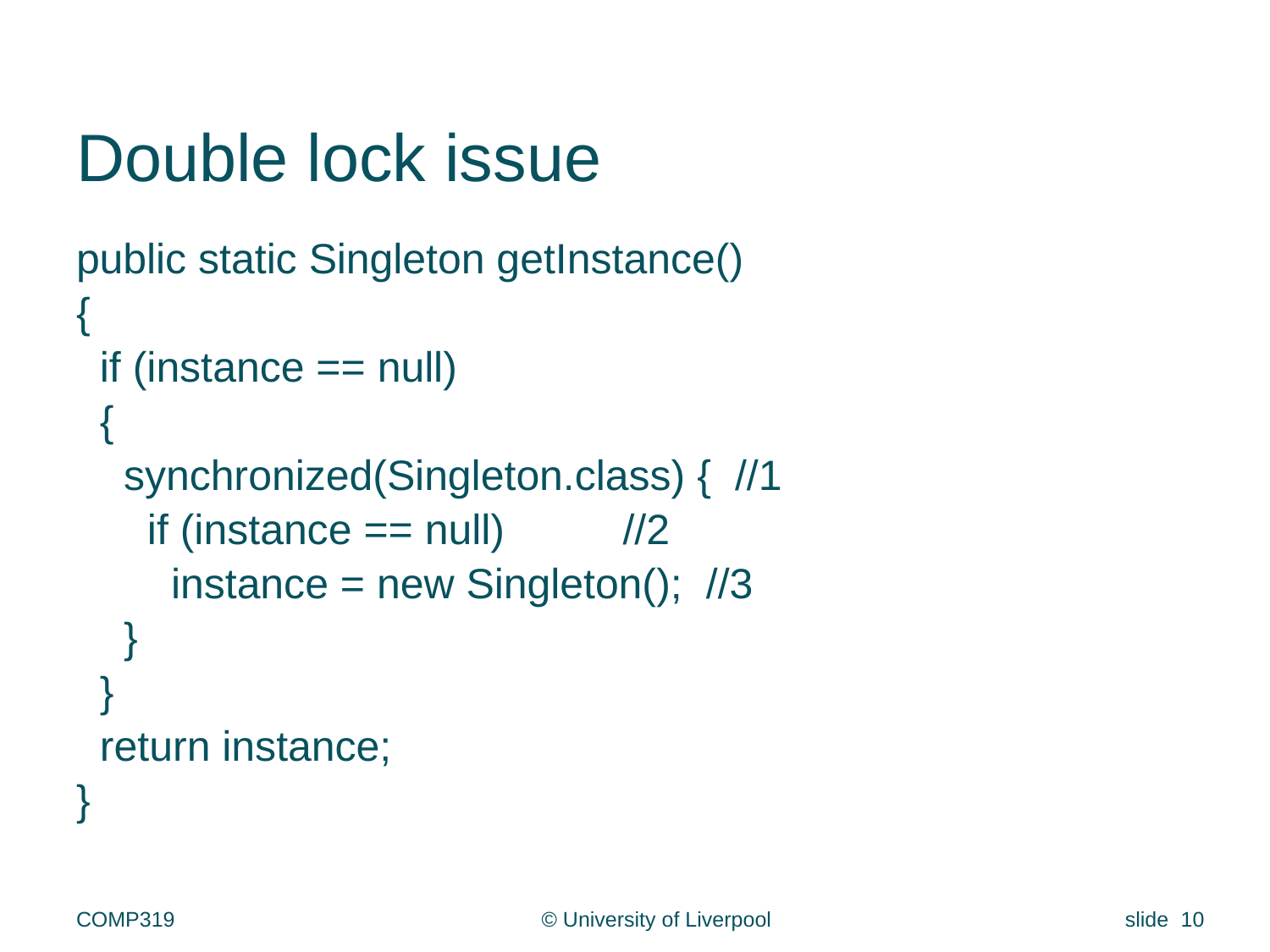

# Double lock issue
public static Singleton getInstance()
{
  if (instance == null)
  {
    synchronized(Singleton.class) {  //1
      if (instance == null)          //2
        instance = new Singleton();  //3
    }
  }
  return instance;
}

COMP319
© University of Liverpool
slide  10